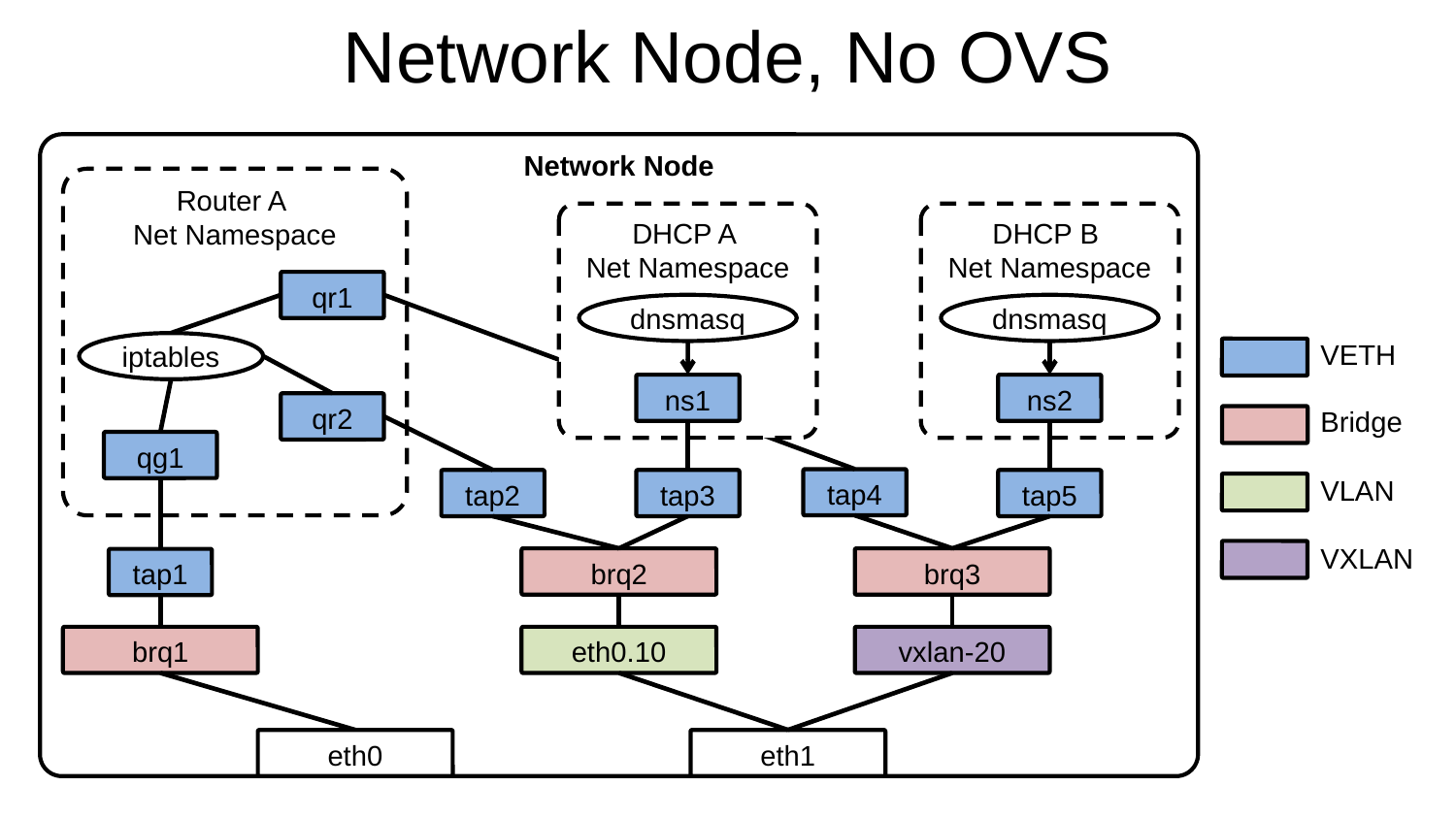

# Network Node, No OVS
Network Node
Router A
Net Namespace
DHCP A
Net Namespace
DHCP B
Net Namespace
qr1
dnsmasq
dnsmasq
VETH
iptables

ns1
ns2
qr2
Bridge

qg1
VLAN
tap4
tap2
tap3
tap5

VXLAN

brq2
brq3
tap1
brq1
eth0.10
vxlan-20
eth0
eth1